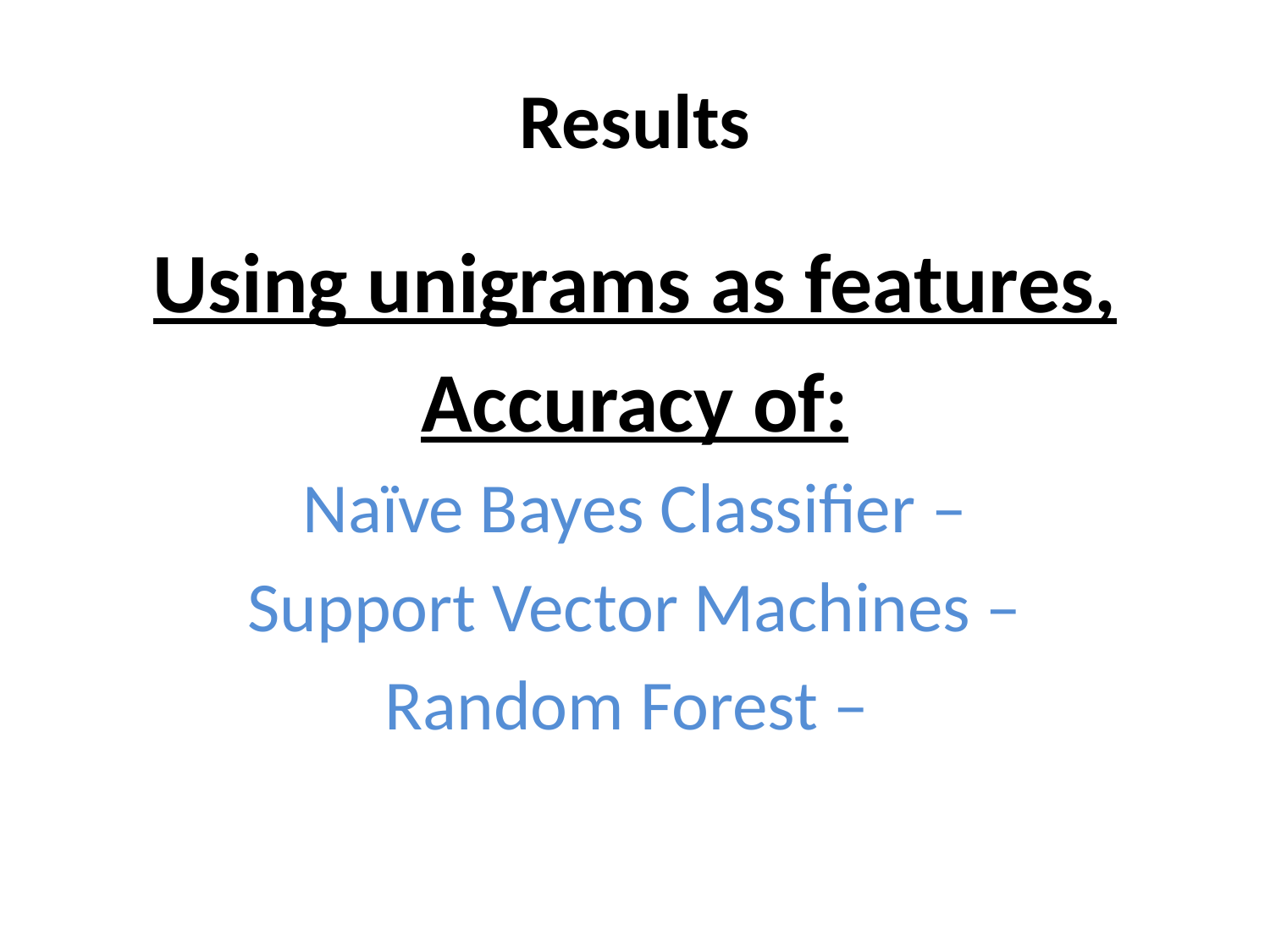

# Results
Using unigrams as features,
Accuracy of:
Naïve Bayes Classifier –
Support Vector Machines –
Random Forest –